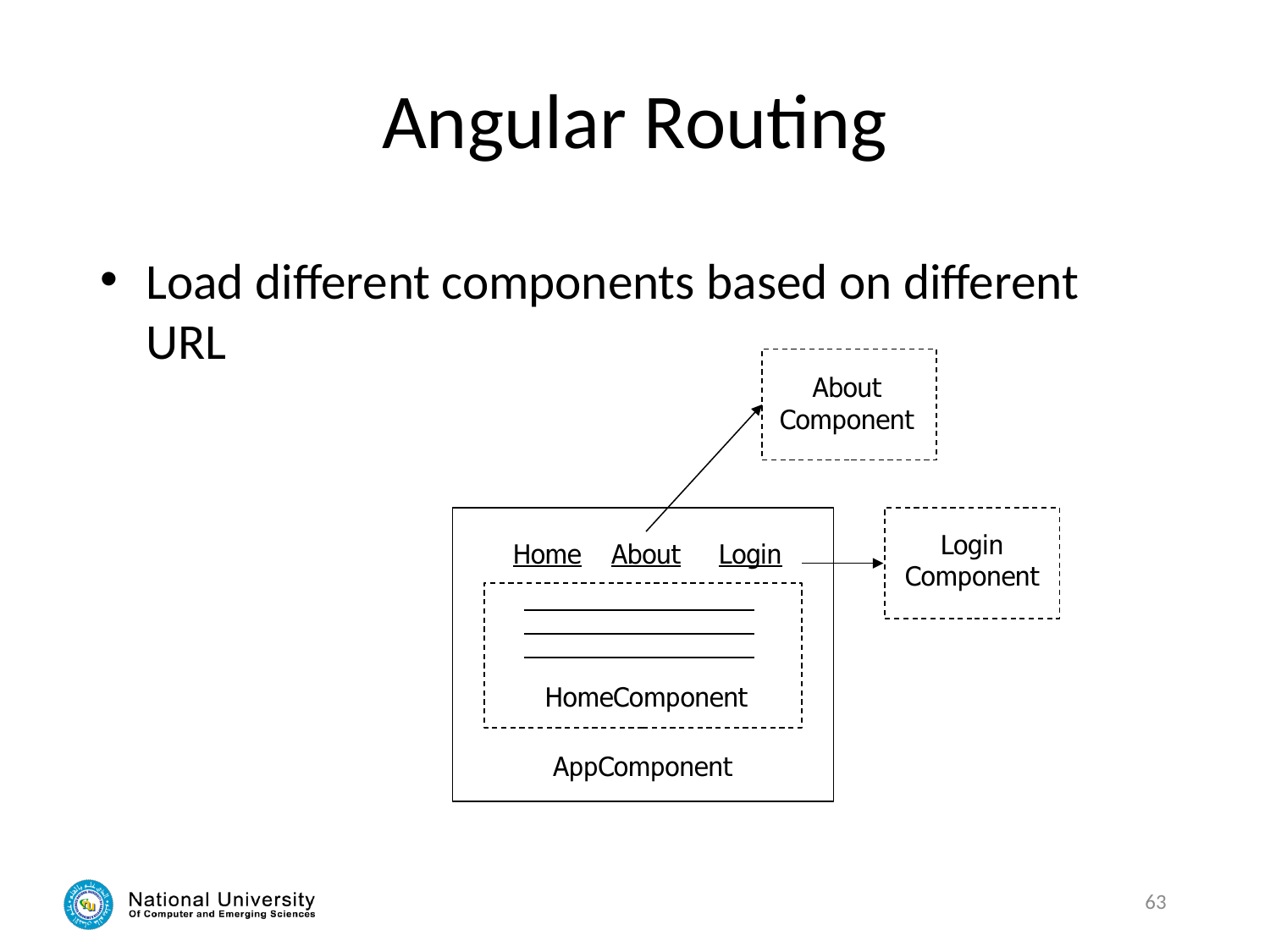

# Angular Routing
Load different components based on different URL

About
Component

Login
Component
Home
About
Login

HomeComponent
AppComponent
63